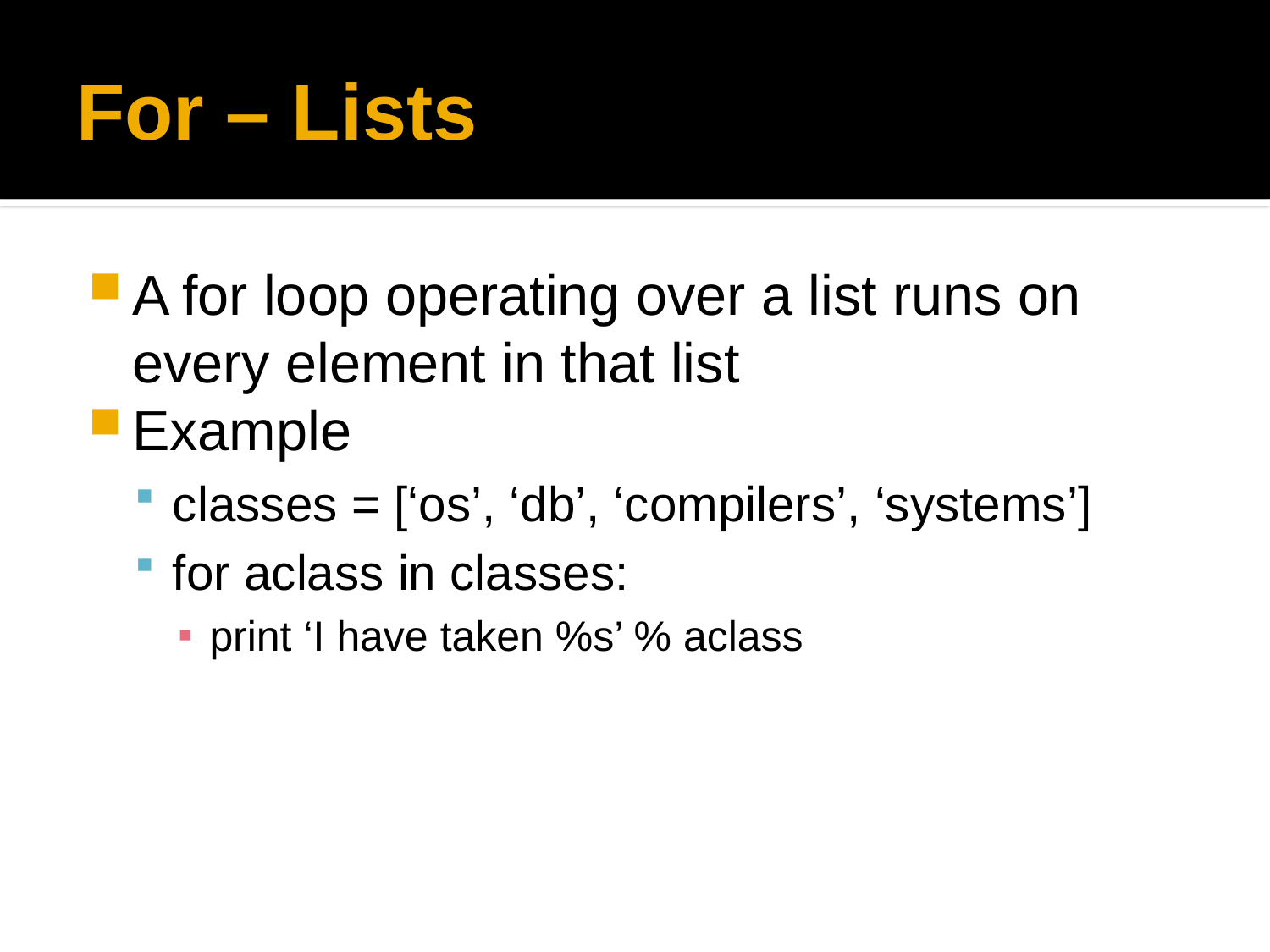

# For – Lists
A for loop operating over a list runs on every element in that list
Example
classes = [‘os’, ‘db’, ‘compilers’, ‘systems’]
for aclass in classes:
print ‘I have taken %s’ % aclass